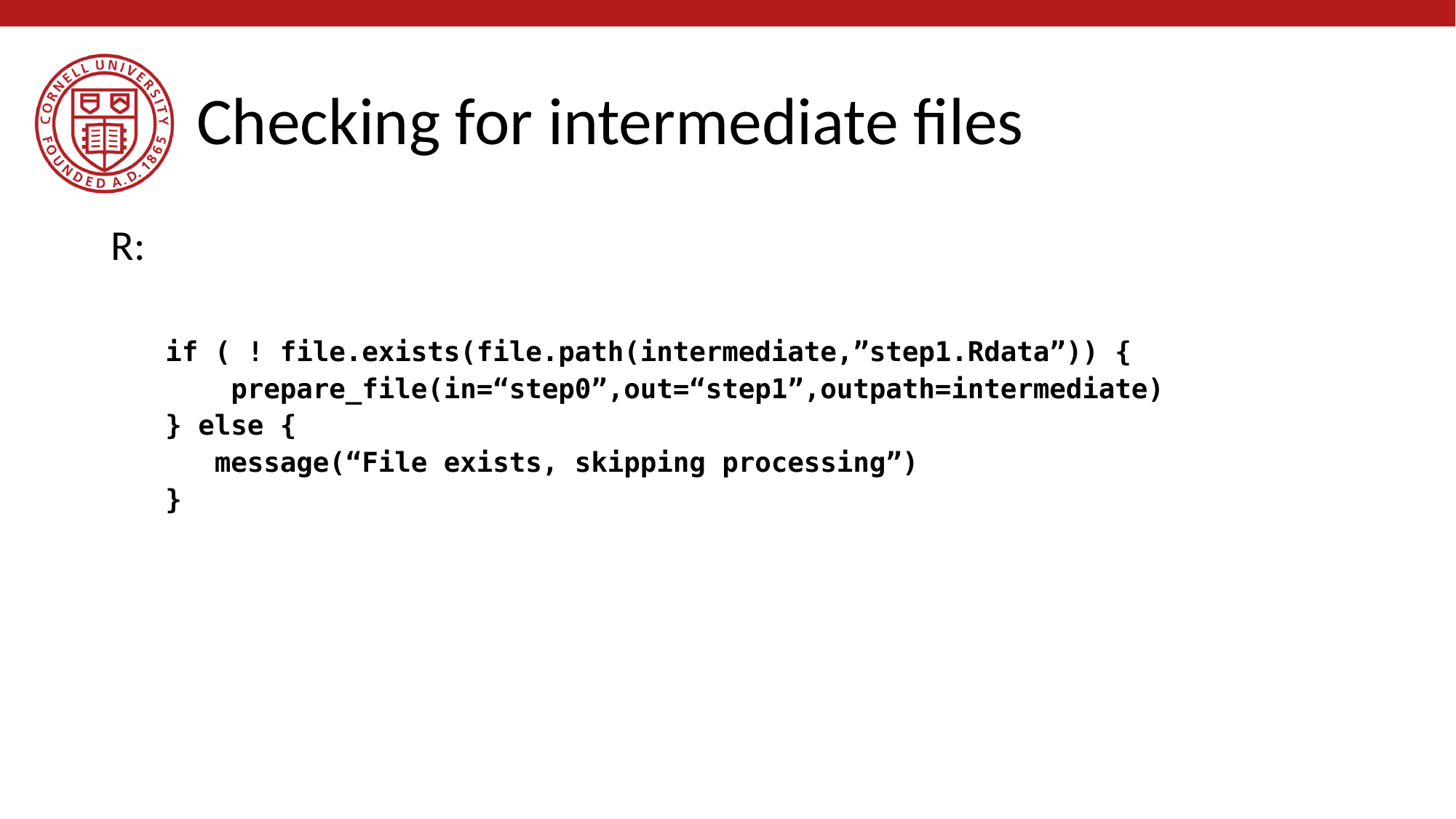

# Checking for intermediate files
R:

if ( ! file.exists(file.path(intermediate,”step1.Rdata”)) {
    prepare_file(in=“step0”,out=“step1”,outpath=intermediate)
} else {
   message(“File exists, skipping processing”)
}